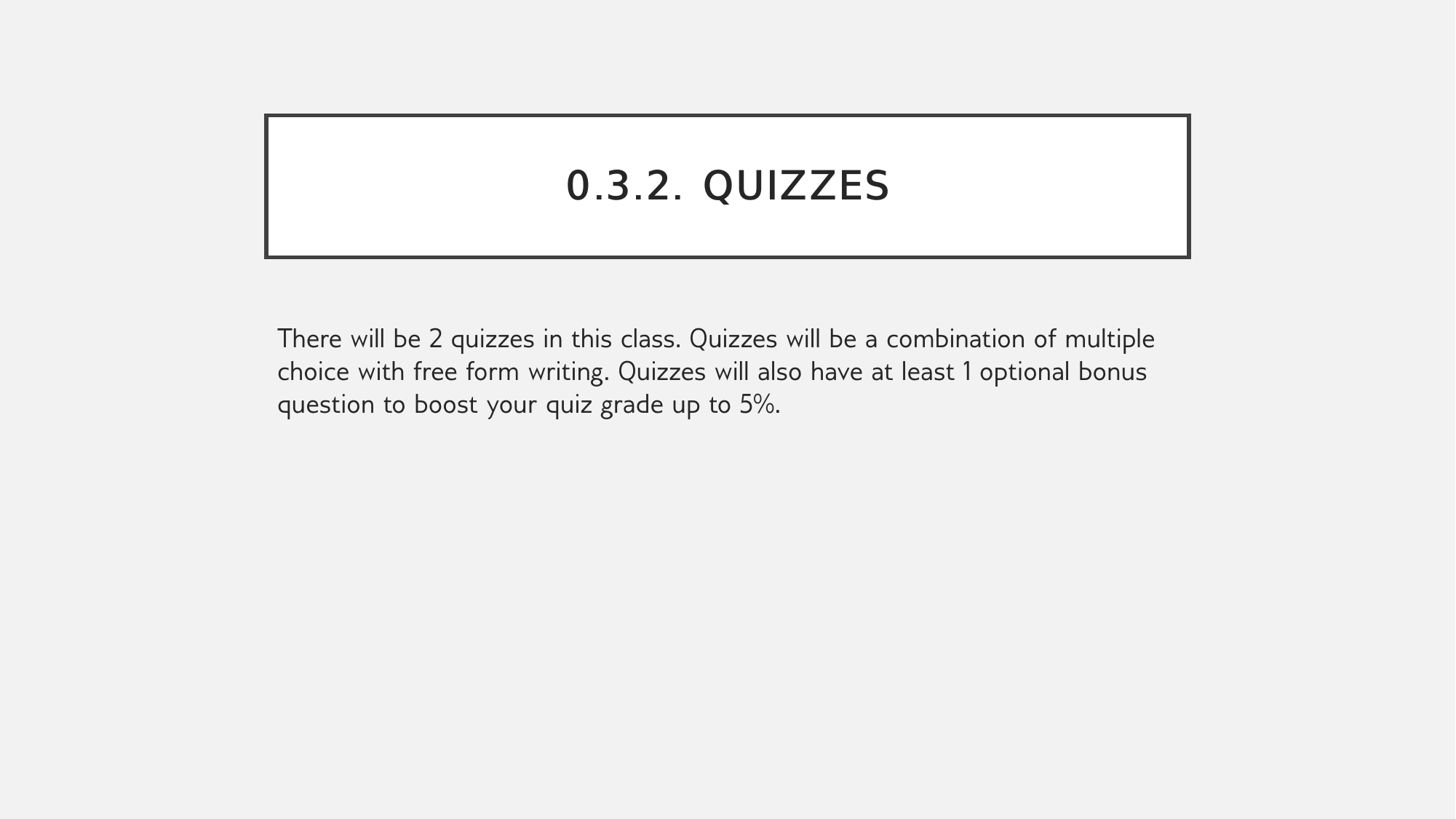

# 0.3.2. Quizzes
There will be 2 quizzes in this class. Quizzes will be a combination of multiple choice with free form writing. Quizzes will also have at least 1 optional bonus question to boost your quiz grade up to 5%.